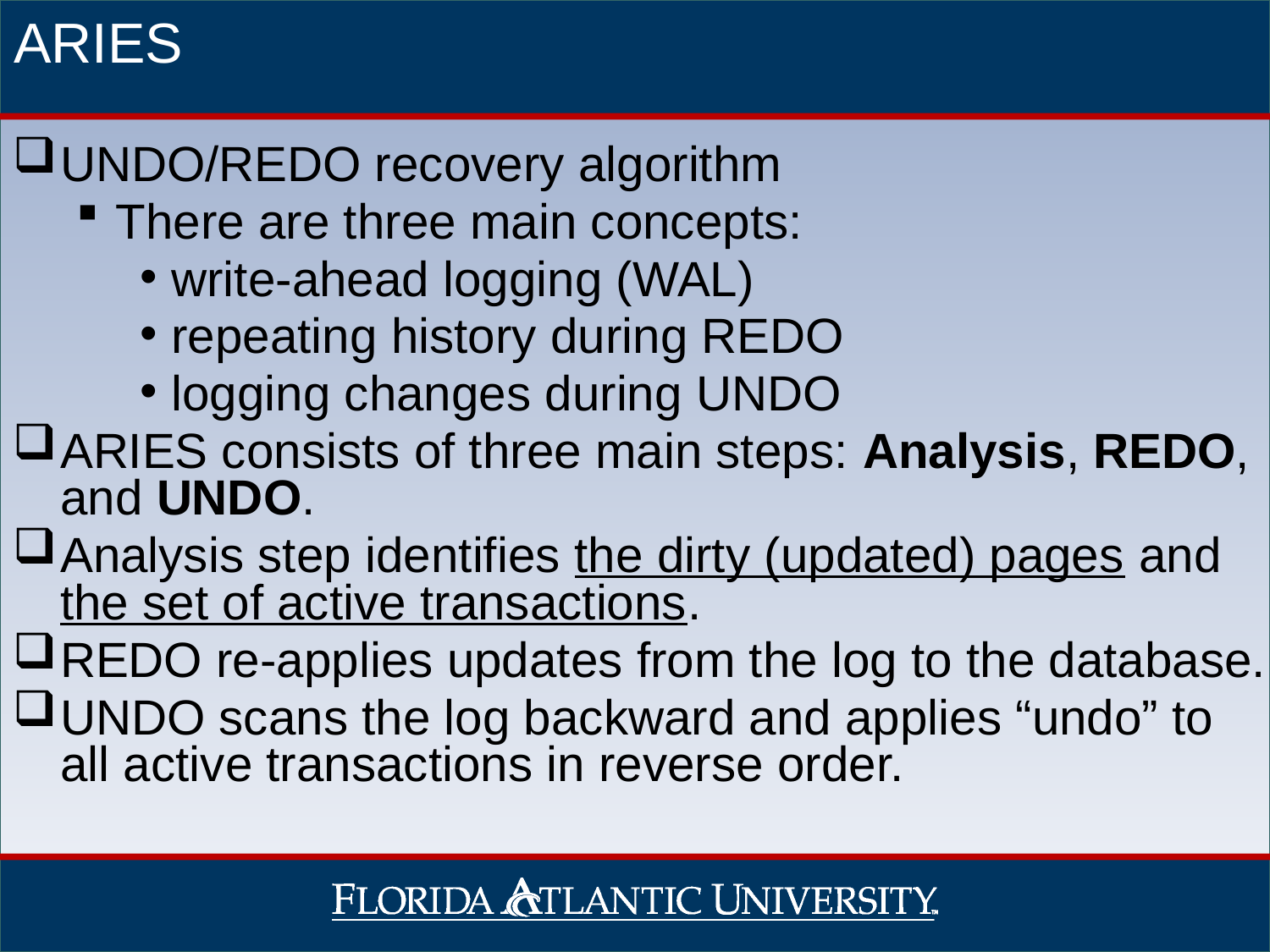

# ARIES
UNDO/REDO recovery algorithm
There are three main concepts:
write-ahead logging (WAL)
repeating history during REDO
logging changes during UNDO
ARIES consists of three main steps: Analysis, REDO, and UNDO.
Analysis step identifies the dirty (updated) pages and the set of active transactions.
REDO re-applies updates from the log to the database.
UNDO scans the log backward and applies “undo” to all active transactions in reverse order.